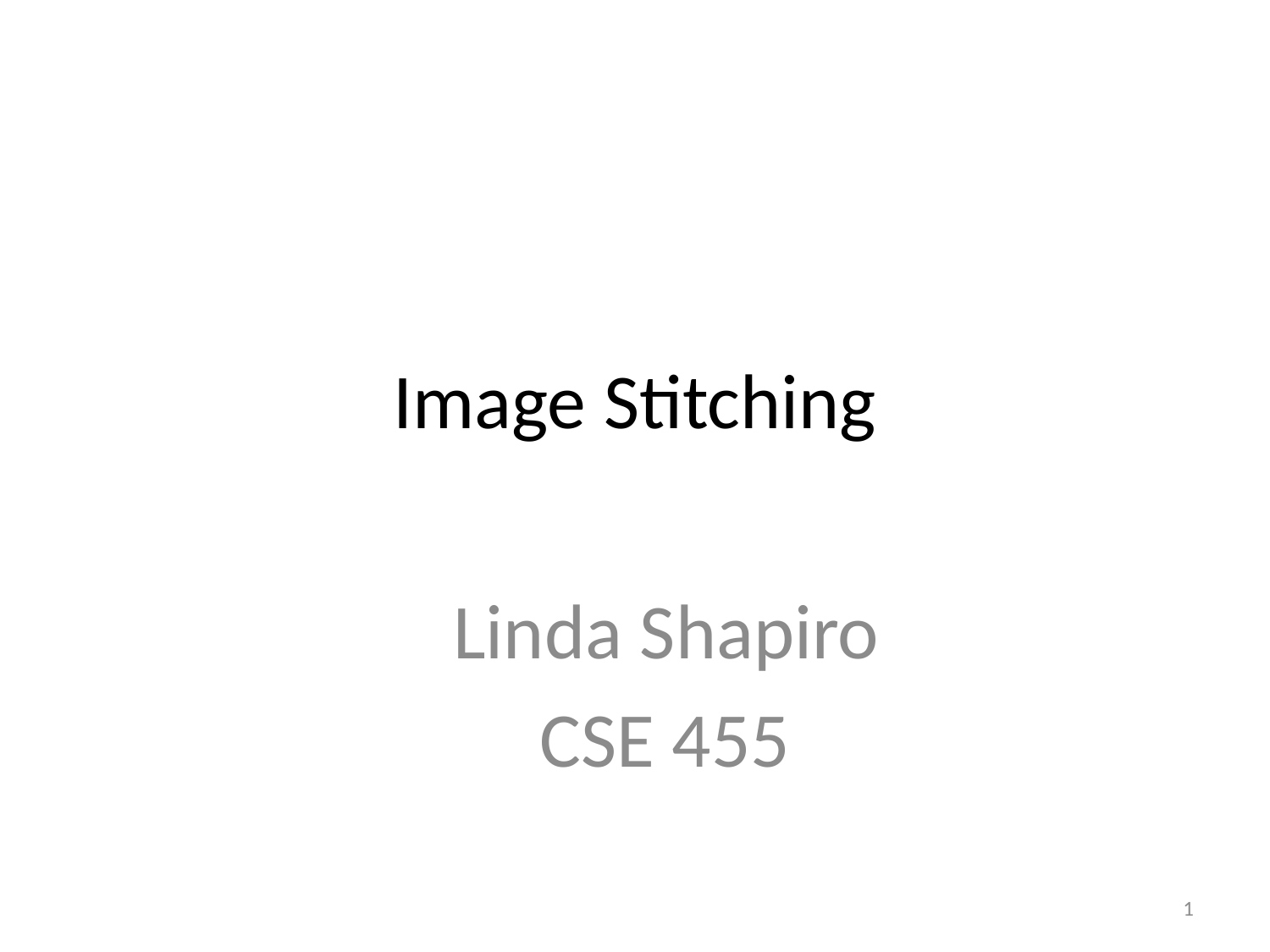

# Image Stitching
Linda Shapiro
CSE 455

1